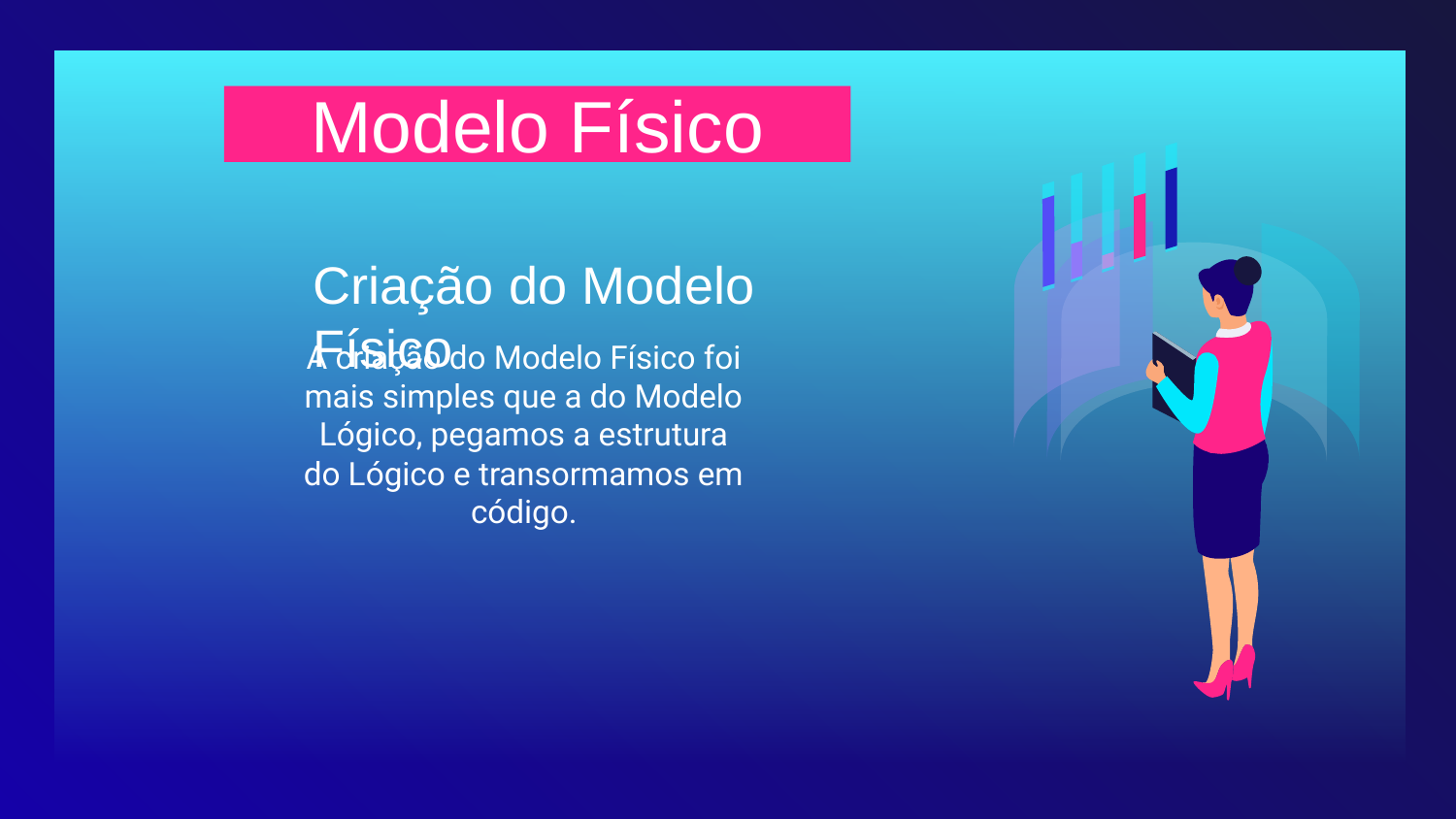

# Modelo Físico

Criação do Modelo Físico

A criação do Modelo Físico foi mais simples que a do Modelo Lógico, pegamos a estrutura do Lógico e transormamos em código.